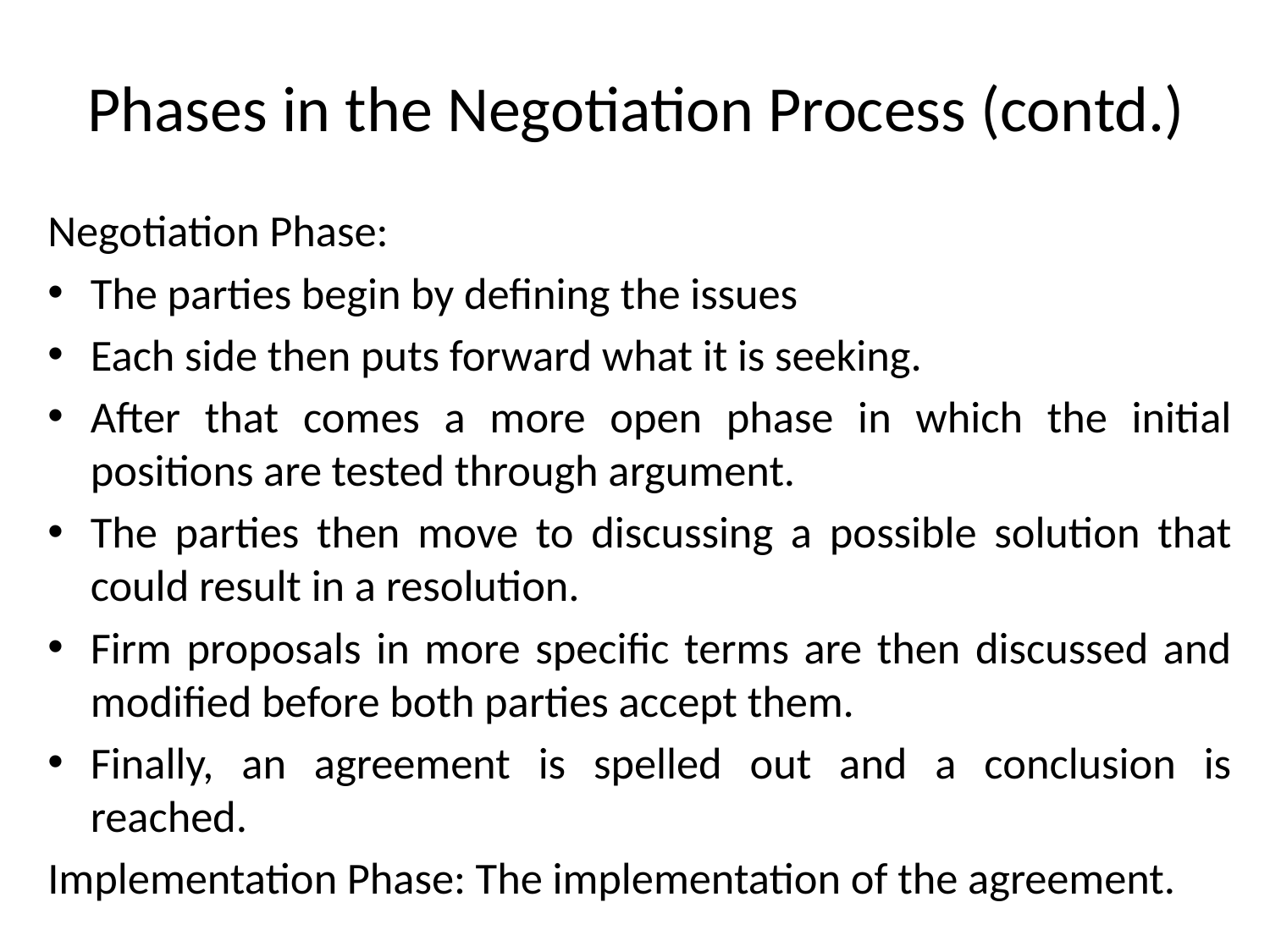

# Phases in the Negotiation Process (contd.)
Negotiation Phase:
The parties begin by defining the issues
Each side then puts forward what it is seeking.
After that comes a more open phase in which the initial positions are tested through argument.
The parties then move to discussing a possible solution that could result in a resolution.
Firm proposals in more specific terms are then discussed and modified before both parties accept them.
Finally, an agreement is spelled out and a conclusion is reached.
Implementation Phase: The implementation of the agreement.